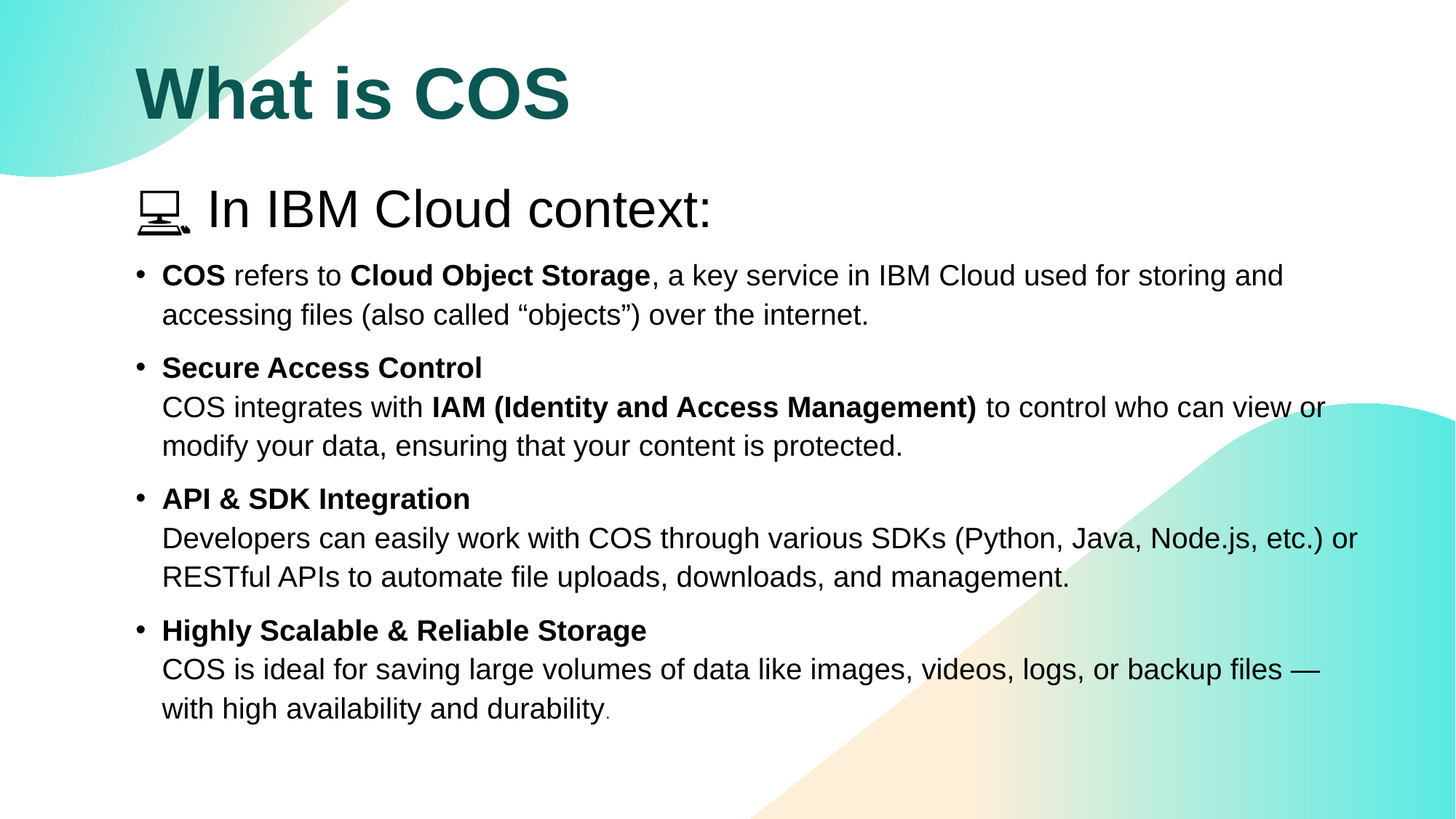

# What is COS
💻 In IBM Cloud context:
COS refers to Cloud Object Storage, a key service in IBM Cloud used for storing and accessing files (also called “objects”) over the internet.
Secure Access Control
COS integrates with IAM (Identity and Access Management) to control who can view or modify your data, ensuring that your content is protected.
API & SDK Integration
Developers can easily work with COS through various SDKs (Python, Java, Node.js, etc.) or RESTful APIs to automate file uploads, downloads, and management.
Highly Scalable & Reliable Storage
COS is ideal for saving large volumes of data like images, videos, logs, or backup files — with high availability and durability.